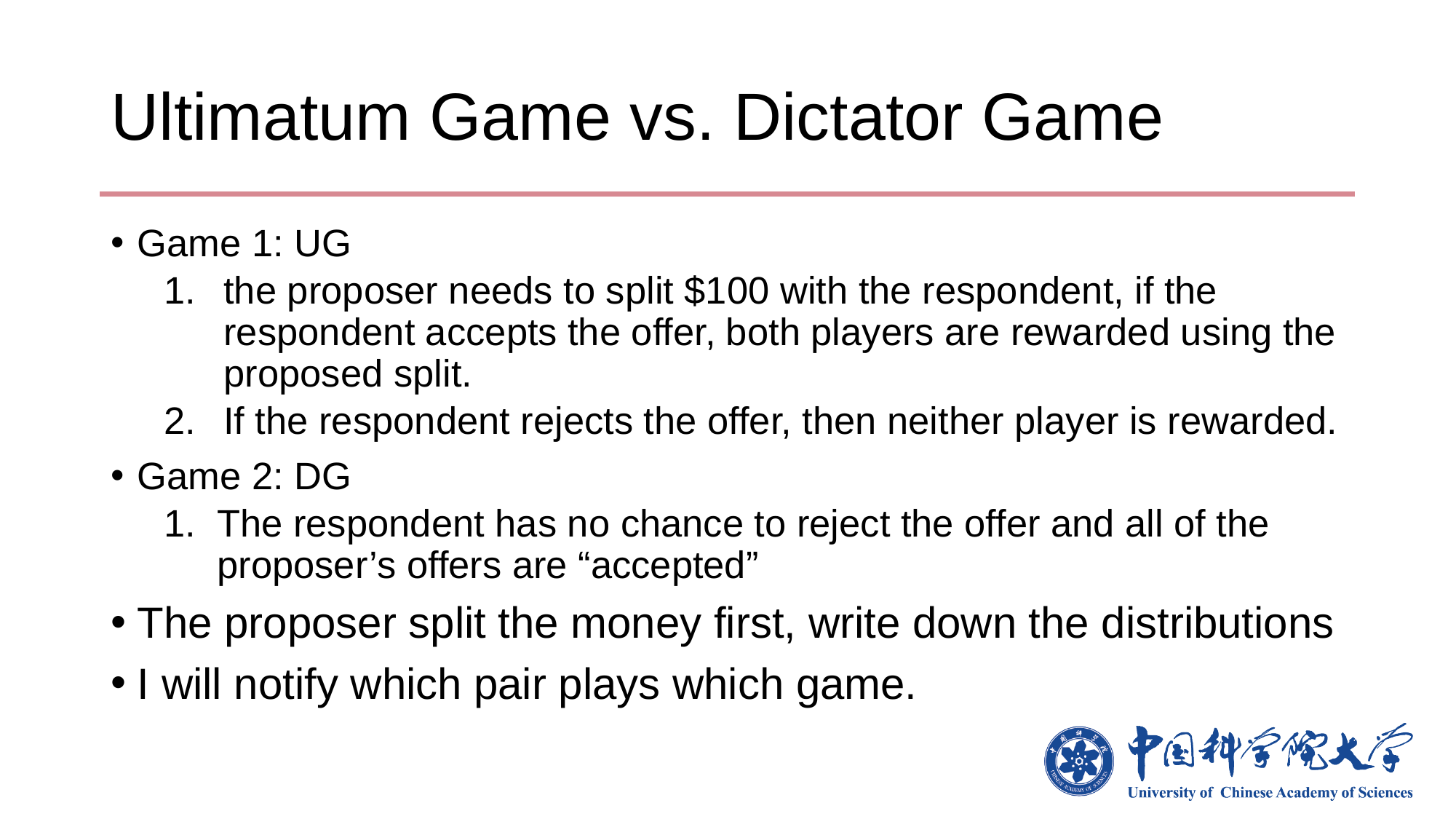

# Ultimatum Game vs. Dictator Game
Game 1: UG
the proposer needs to split $100 with the respondent, if the respondent accepts the offer, both players are rewarded using the proposed split.
If the respondent rejects the offer, then neither player is rewarded.
Game 2: DG
The respondent has no chance to reject the offer and all of the proposer’s offers are “accepted”
The proposer split the money first, write down the distributions
I will notify which pair plays which game.